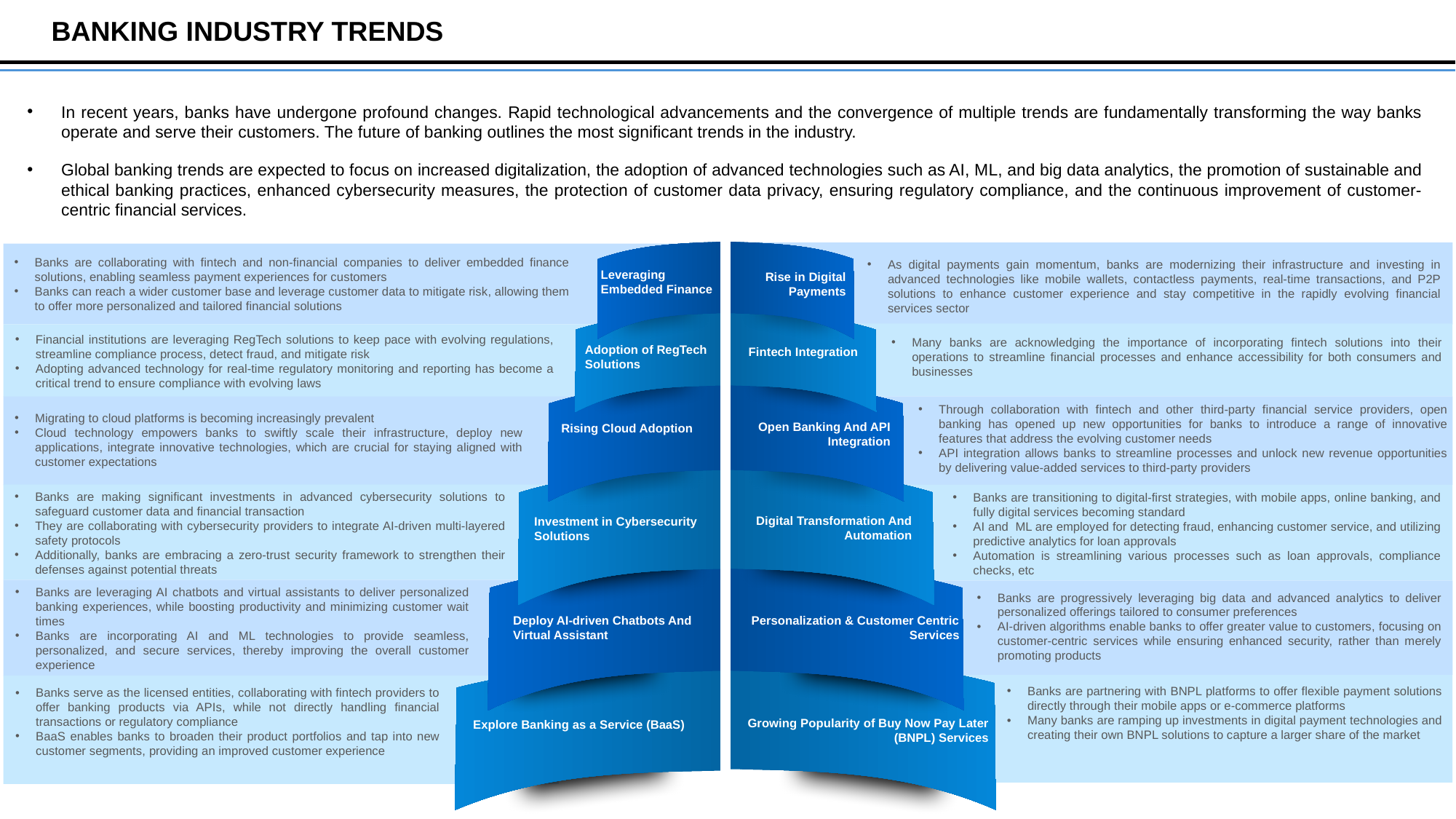

BANKING INDUSTRY TRENDS
In recent years, banks have undergone profound changes. Rapid technological advancements and the convergence of multiple trends are fundamentally transforming the way banks operate and serve their customers. The future of banking outlines the most significant trends in the industry.
Global banking trends are expected to focus on increased digitalization, the adoption of advanced technologies such as AI, ML, and big data analytics, the promotion of sustainable and ethical banking practices, enhanced cybersecurity measures, the protection of customer data privacy, ensuring regulatory compliance, and the continuous improvement of customer-centric financial services.

Rise in Digital Payments

Fintech Integration

Open Banking And API Integration

Digital Transformation And Automation

Personalization & Customer Centric Services

Growing Popularity of Buy Now Pay Later (BNPL) Services

As digital payments gain momentum, banks are modernizing their infrastructure and investing in advanced technologies like mobile wallets, contactless payments, real-time transactions, and P2P solutions to enhance customer experience and stay competitive in the rapidly evolving financial services sector

Many banks are acknowledging the importance of incorporating fintech solutions into their operations to streamline financial processes and enhance accessibility for both consumers and businesses
Through collaboration with fintech and other third-party financial service providers, open banking has opened up new opportunities for banks to introduce a range of innovative features that address the evolving customer needs
API integration allows banks to streamline processes and unlock new revenue opportunities by delivering value-added services to third-party providers

Banks are transitioning to digital-first strategies, with mobile apps, online banking, and fully digital services becoming standard
AI and  ML are employed for detecting fraud, enhancing customer service, and utilizing predictive analytics for loan approvals
Automation is streamlining various processes such as loan approvals, compliance checks, etc

Banks are progressively leveraging big data and advanced analytics to deliver personalized offerings tailored to consumer preferences
AI-driven algorithms enable banks to offer greater value to customers, focusing on customer-centric services while ensuring enhanced security, rather than merely promoting products

Banks are partnering with BNPL platforms to offer flexible payment solutions directly through their mobile apps or e-commerce platforms
Many banks are ramping up investments in digital payment technologies and creating their own BNPL solutions to capture a larger share of the market

Leveraging Embedded Finance

Adoption of RegTech Solutions

Rising Cloud Adoption

Investment in Cybersecurity Solutions

Deploy AI-driven Chatbots And Virtual Assistant

Explore Banking as a Service (BaaS)

Banks are collaborating with fintech and non-financial companies to deliver embedded finance solutions, enabling seamless payment experiences for customers
Banks can reach a wider customer base and leverage customer data to mitigate risk, allowing them to offer more personalized and tailored financial solutions

Financial institutions are leveraging RegTech solutions to keep pace with evolving regulations, streamline compliance process, detect fraud, and mitigate risk
Adopting advanced technology for real-time regulatory monitoring and reporting has become a critical trend to ensure compliance with evolving laws

Migrating to cloud platforms is becoming increasingly prevalent
Cloud technology empowers banks to swiftly scale their infrastructure, deploy new applications, integrate innovative technologies, which are crucial for staying aligned with customer expectations
Banks are making significant investments in advanced cybersecurity solutions to safeguard customer data and financial transaction
They are collaborating with cybersecurity providers to integrate AI-driven multi-layered safety protocols
Additionally, banks are embracing a zero-trust security framework to strengthen their defenses against potential threats

Banks are leveraging AI chatbots and virtual assistants to deliver personalized banking experiences, while boosting productivity and minimizing customer wait times
Banks are incorporating AI and ML technologies to provide seamless, personalized, and secure services, thereby improving the overall customer experience

Banks serve as the licensed entities, collaborating with fintech providers to offer banking products via APIs, while not directly handling financial transactions or regulatory compliance
BaaS enables banks to broaden their product portfolios and tap into new customer segments, providing an improved customer experience